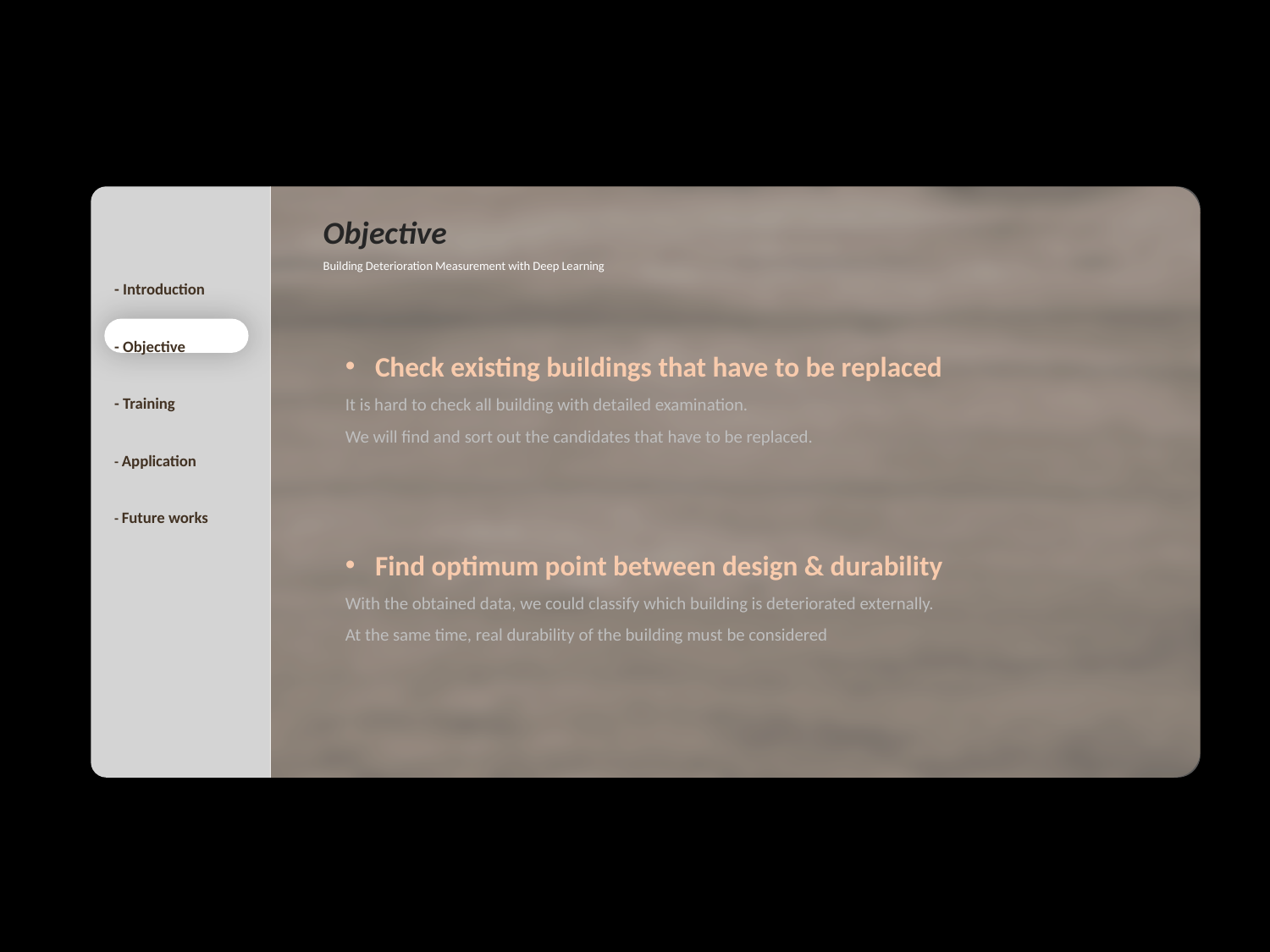

Objective
Building Deterioration Measurement with Deep Learning
- Introduction
- Objective
- Training
- Application
- Future works

Check existing buildings that have to be replaced
It is hard to check all building with detailed examination.
We will find and sort out the candidates that have to be replaced.

Find optimum point between design & durability
With the obtained data, we could classify which building is deteriorated externally.
At the same time, real durability of the building must be considered